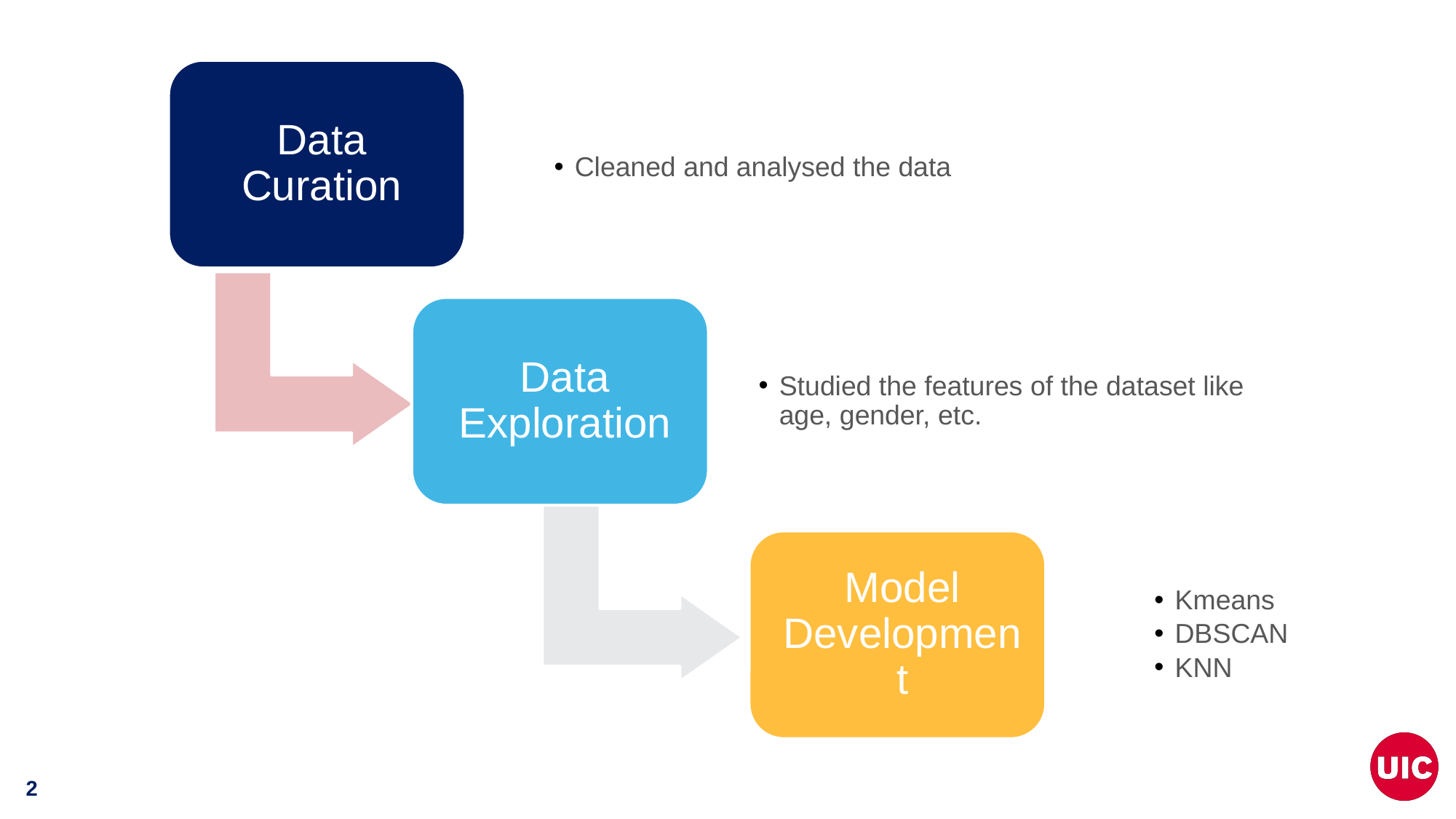

#
Data Curation
Cleaned and analysed the data
Data Exploration
Studied the features of the dataset like age, gender, etc.
Model Development
Kmeans
DBSCAN
KNN